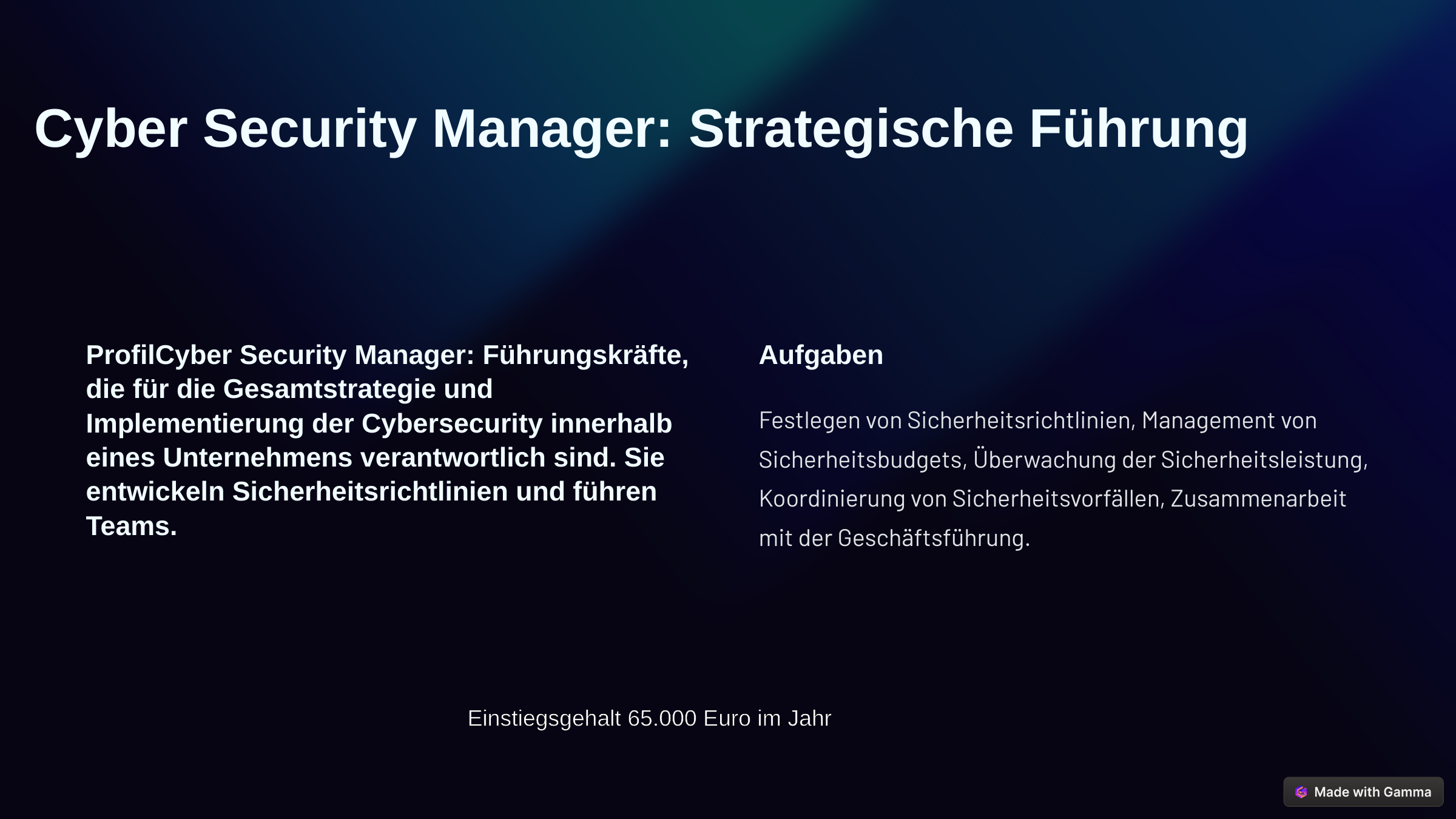

Cyber Security Manager: Strategische Führung
ProfilCyber Security Manager: Führungskräfte, die für die Gesamtstrategie und Implementierung der Cybersecurity innerhalb eines Unternehmens verantwortlich sind. Sie entwickeln Sicherheitsrichtlinien und führen Teams.
Aufgaben
Festlegen von Sicherheitsrichtlinien, Management von Sicherheitsbudgets, Überwachung der Sicherheitsleistung, Koordinierung von Sicherheitsvorfällen, Zusammenarbeit mit der Geschäftsführung.
Einstiegsgehalt 65.000 Euro im Jahr